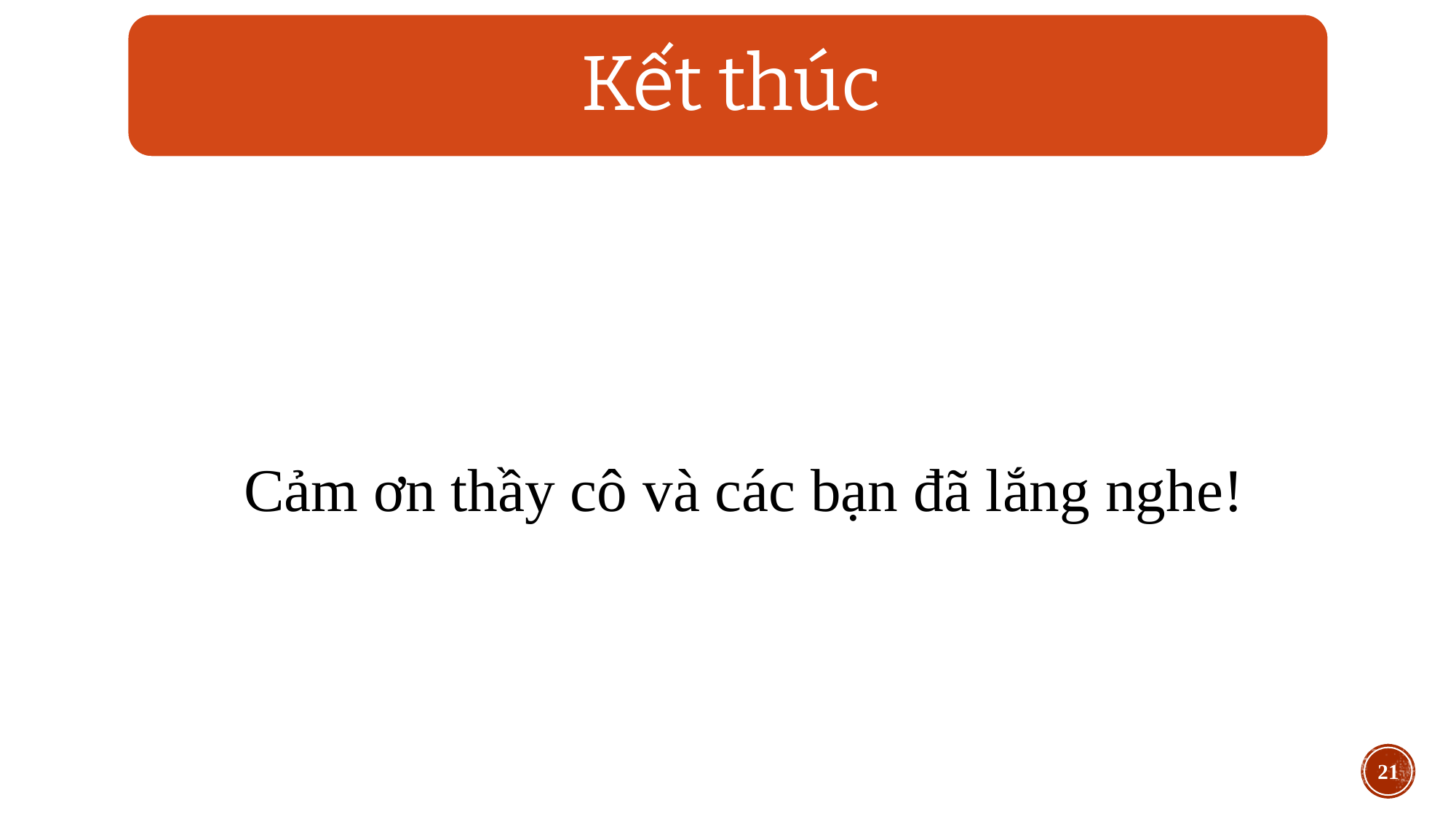

Kết thúc
Cảm ơn thầy cô và các bạn đã lắng nghe!
21